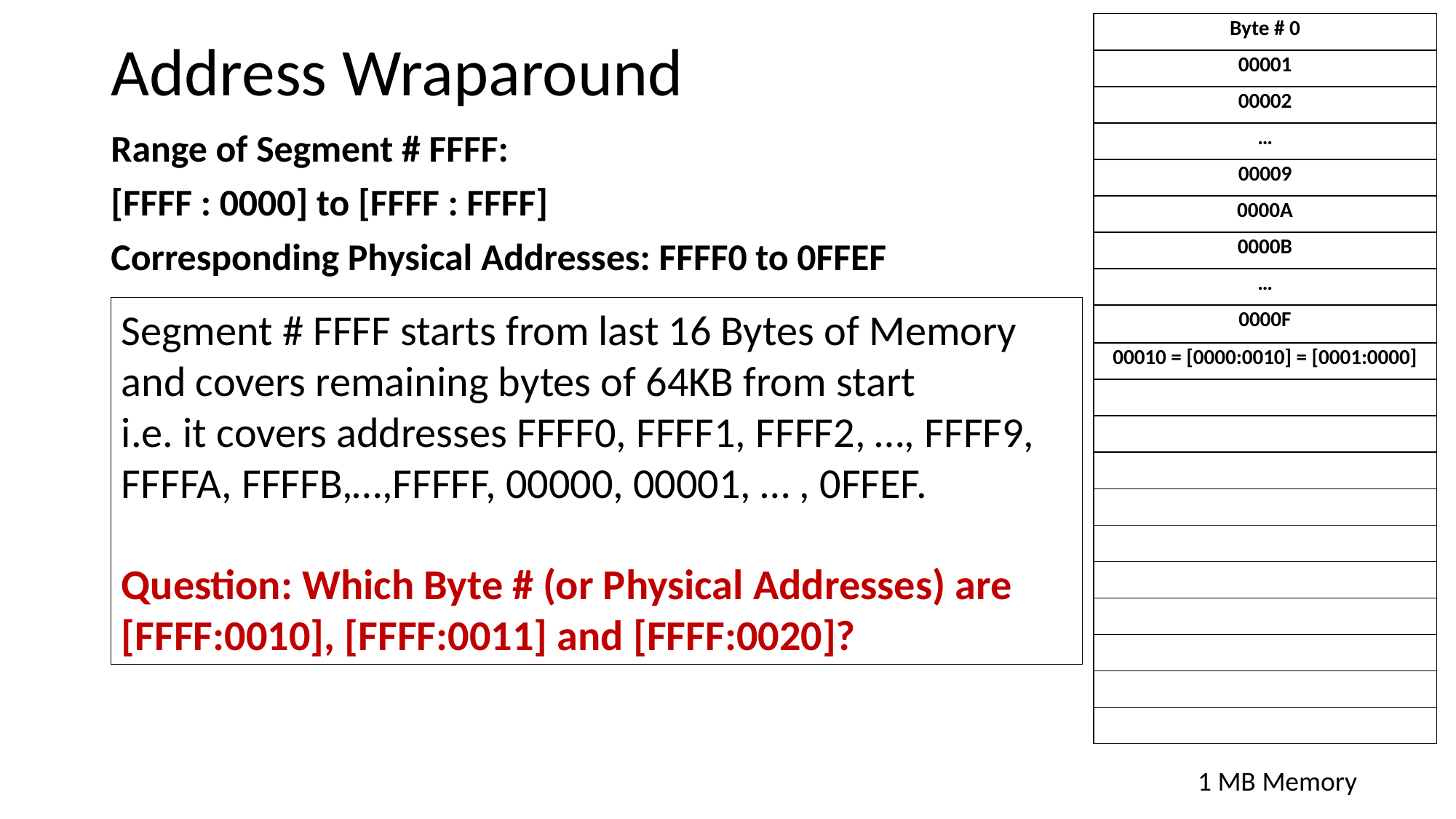

| Byte # 0 |
| --- |
| 00001 |
| 00002 |
| … |
| 00009 |
| 0000A |
| 0000B |
| … |
| 0000F |
| 00010 = [0000:0010] = [0001:0000] |
|  |
|  |
|  |
|  |
|  |
|  |
|  |
|  |
|  |
|  |
# Address Wraparound
Range of Segment # FFFF:
[FFFF : 0000] to [FFFF : FFFF]
Corresponding Physical Addresses: FFFF0 to 0FFEF

Segment # FFFF starts from last 16 Bytes of Memory and covers remaining bytes of 64KB from start
i.e. it covers addresses FFFF0, FFFF1, FFFF2, …, FFFF9, FFFFA, FFFFB,…,FFFFF, 00000, 00001, … , 0FFEF.

Question: Which Byte # (or Physical Addresses) are [FFFF:0010], [FFFF:0011] and [FFFF:0020]?
1 MB Memory